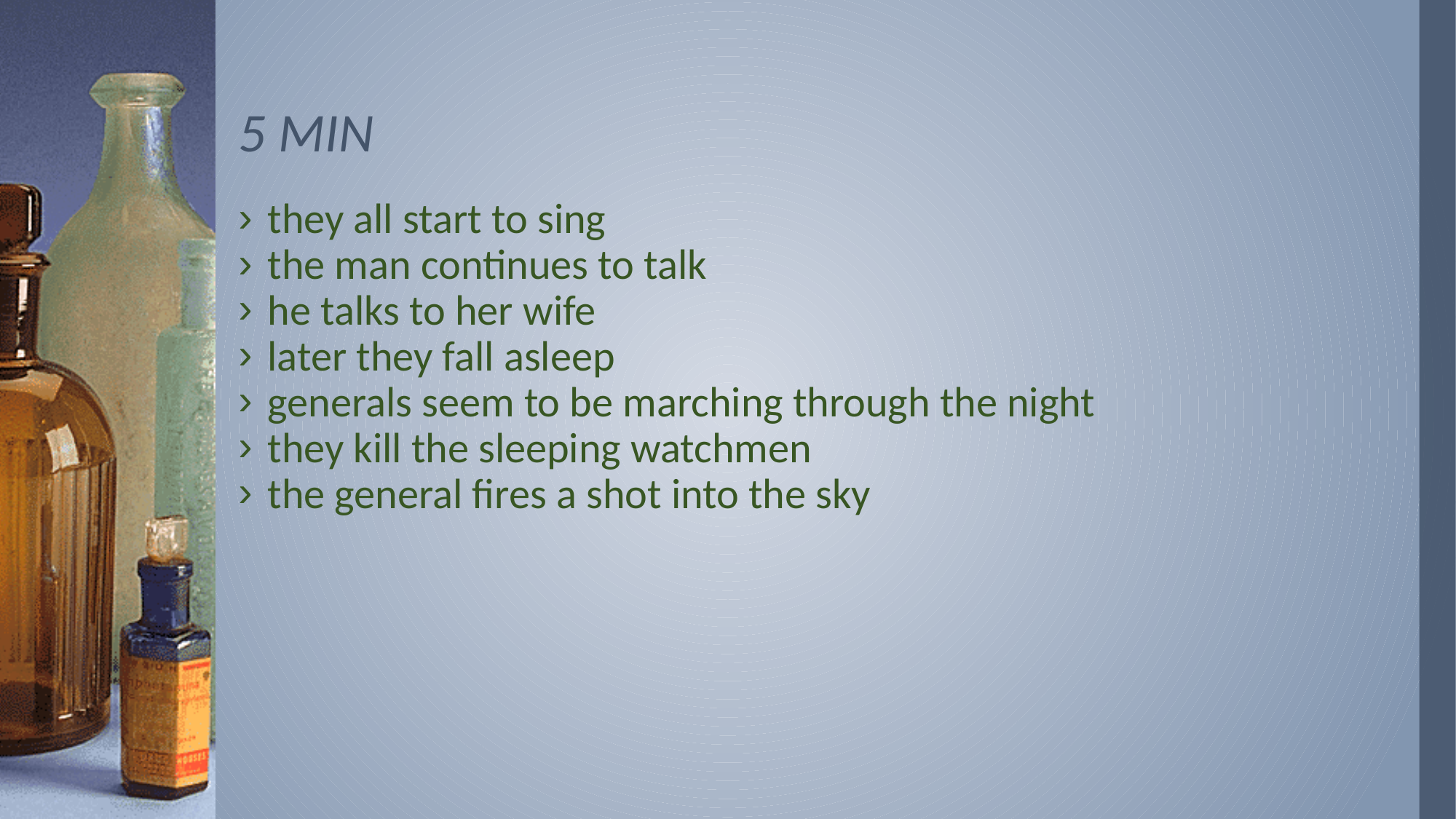

# 5 MIN
they all start to sing
the man continues to talk
he talks to her wife
later they fall asleep
generals seem to be marching through the night
they kill the sleeping watchmen
the general fires a shot into the sky